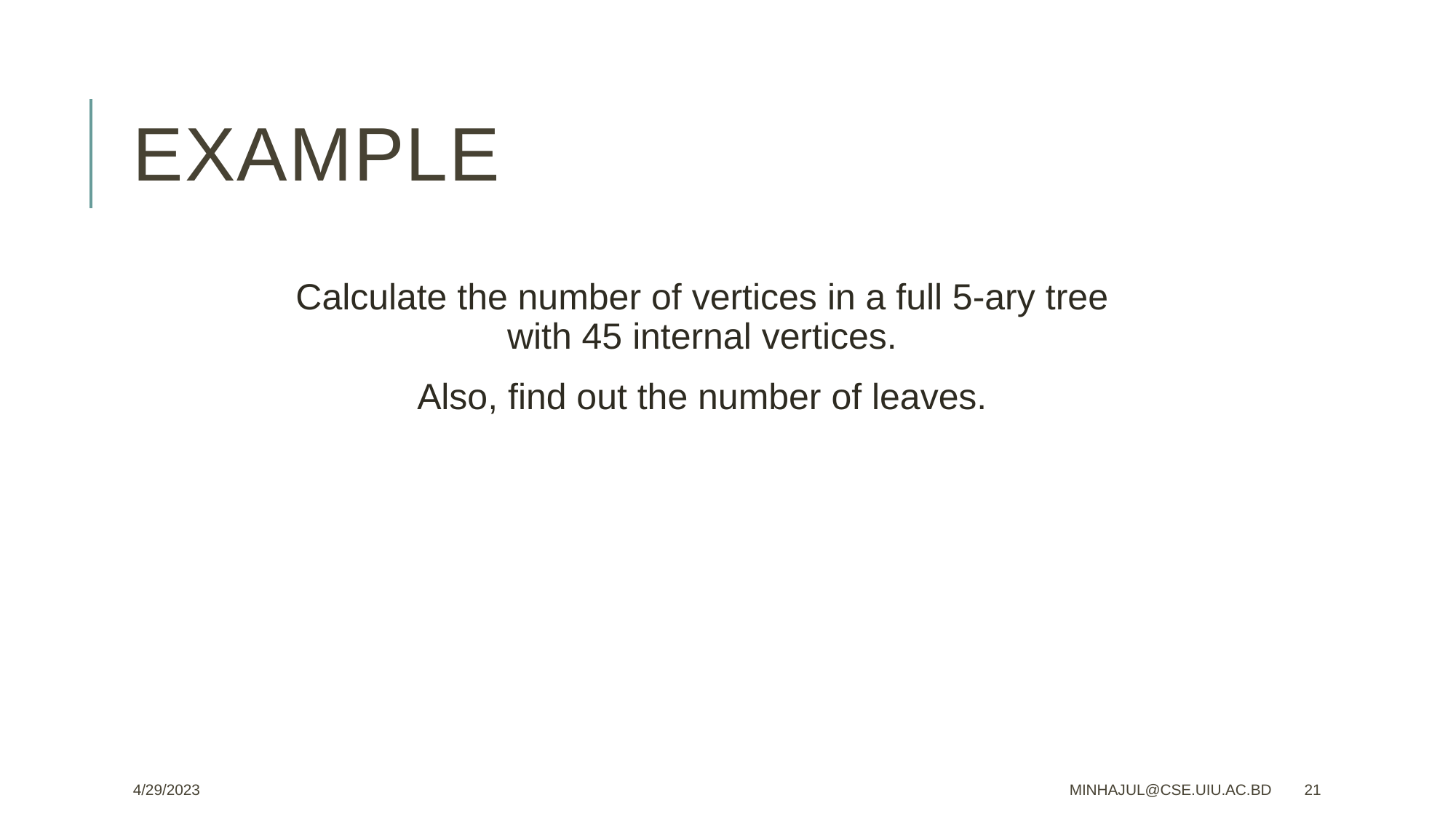

# Example
Calculate the number of vertices in a full 5-ary tree
with 45 internal vertices.
Also, find out the number of leaves.
4/29/2023
minhajul@cse.uiu.ac.bd
21